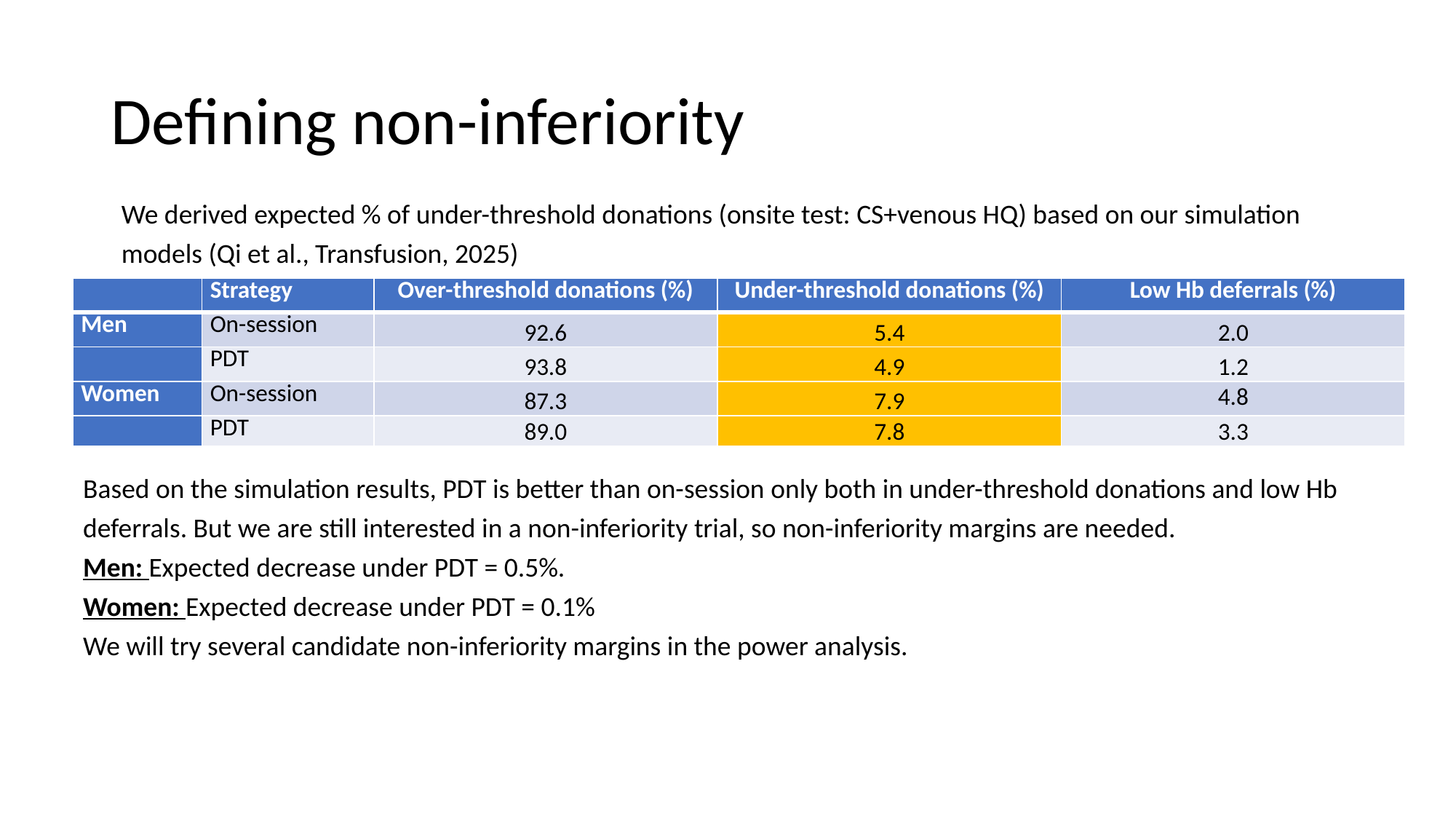

# Defining non-inferiority
We derived expected % of under-threshold donations (onsite test: CS+venous HQ) based on our simulation models (Qi et al., Transfusion, 2025)
|  | Strategy | Over-threshold donations (%) | Under-threshold donations (%) | Low Hb deferrals (%) |
| --- | --- | --- | --- | --- |
| Men | On-session | 92.6 | 5.4 | 2.0 |
|  | PDT | 93.8 | 4.9 | 1.2 |
| Women | On-session | 87.3 | 7.9 | 4.8 |
|  | PDT | 89.0 | 7.8 | 3.3 |
Based on the simulation results, PDT is better than on-session only both in under-threshold donations and low Hb deferrals. But we are still interested in a non-inferiority trial, so non-inferiority margins are needed.
Men: Expected decrease under PDT = 0.5%.
Women: Expected decrease under PDT = 0.1%
We will try several candidate non-inferiority margins in the power analysis.